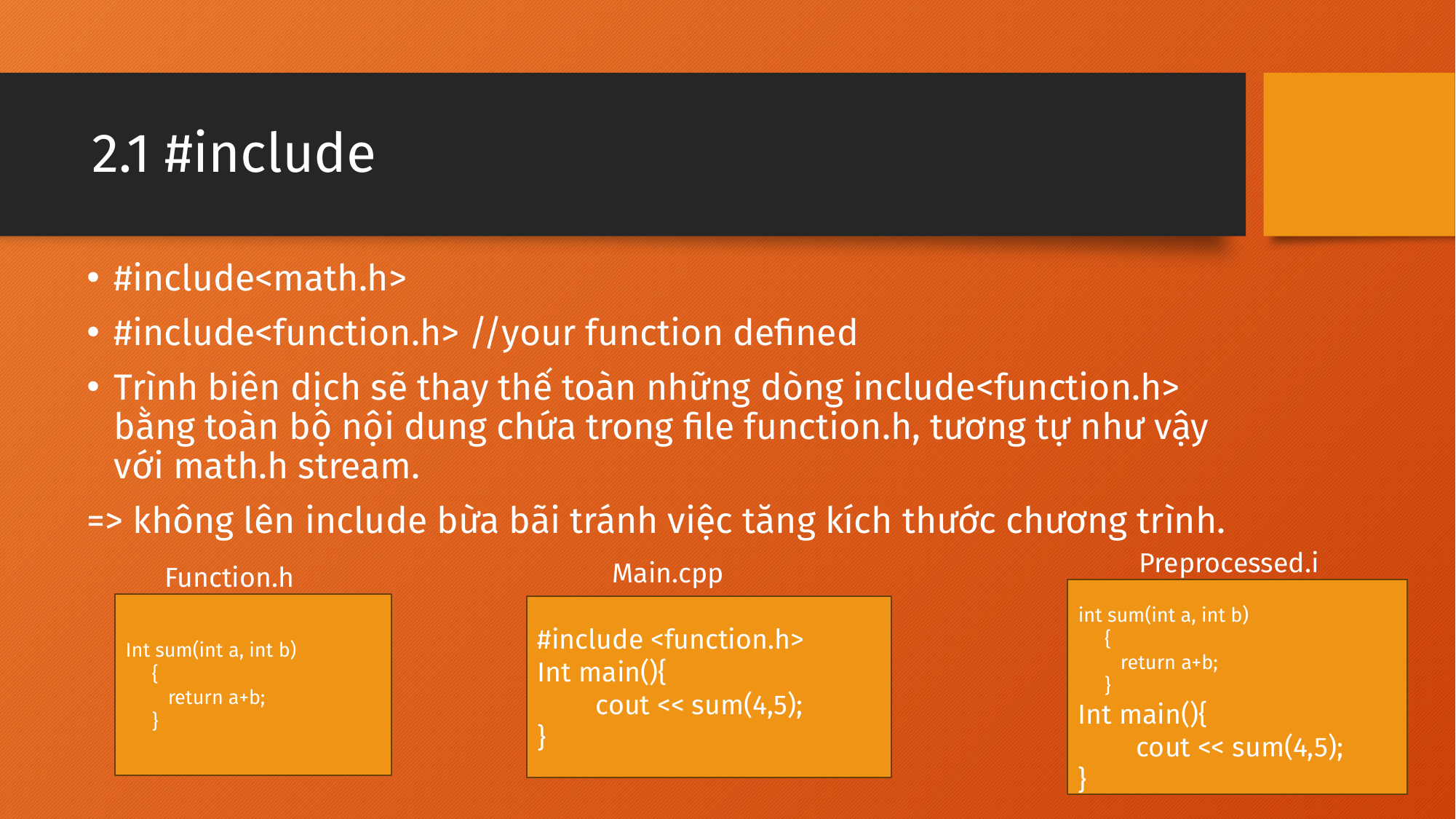

# 2.1 #include
#include<math.h>
#include<function.h> //your function defined
Trình biên dịch sẽ thay thế toàn những dòng include<function.h> bằng toàn bộ nội dung chứa trong file function.h, tương tự như vậy với math.h stream.
=> không lên include bừa bãi tránh việc tăng kích thước chương trình.
Preprocessed.i
Main.cpp
Function.h

int sum(int a, int b)
     {
        return a+b;
     }
Int main(){
        cout << sum(4,5);
}
Int sum(int a, int b)
     {
        return a+b;
     }
#include <function.h>
Int main(){
        cout << sum(4,5);
}